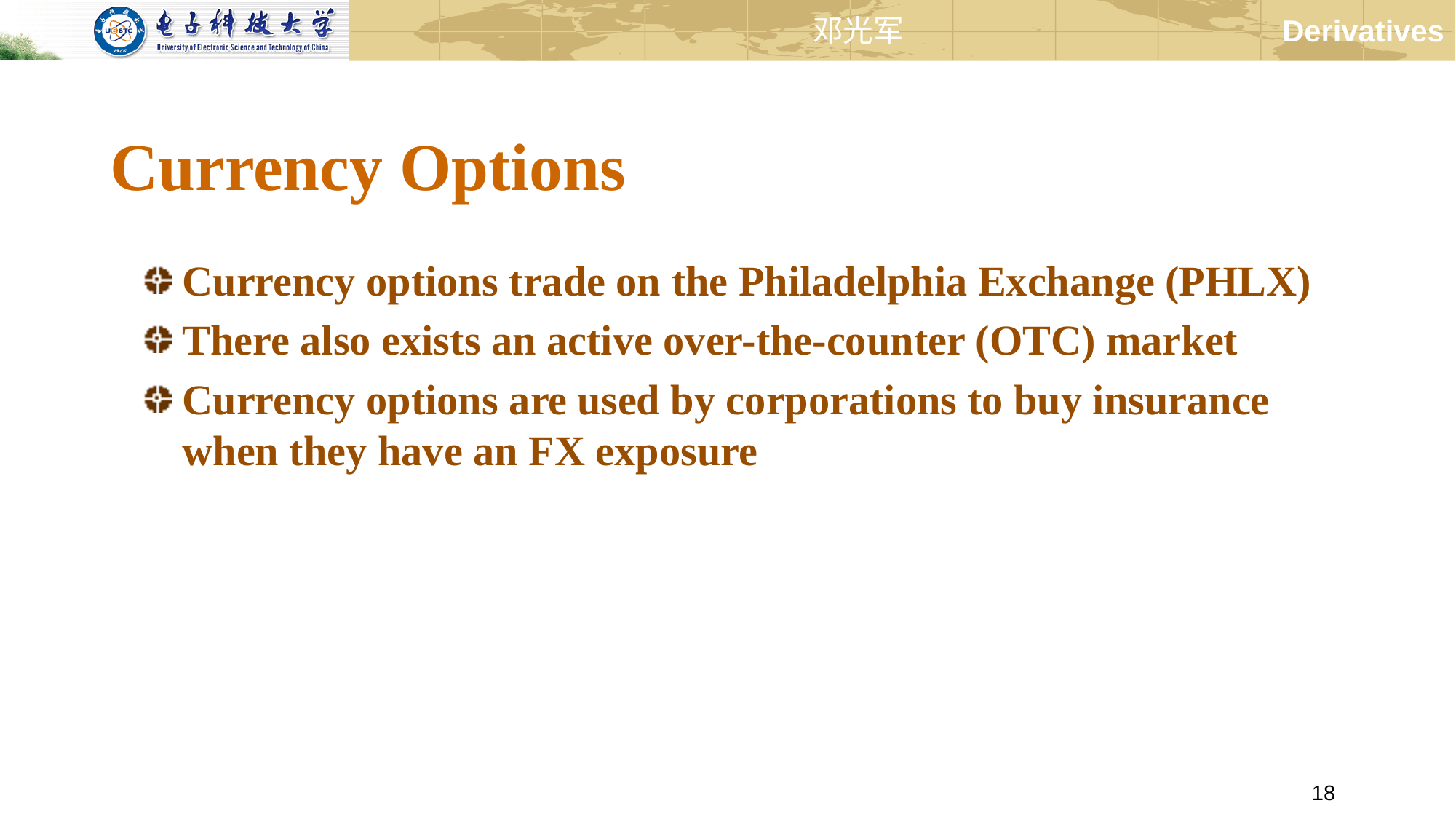

# Currency Options
Currency options trade on the Philadelphia Exchange (PHLX)
There also exists an active over-the-counter (OTC) market
Currency options are used by corporations to buy insurance when they have an FX exposure